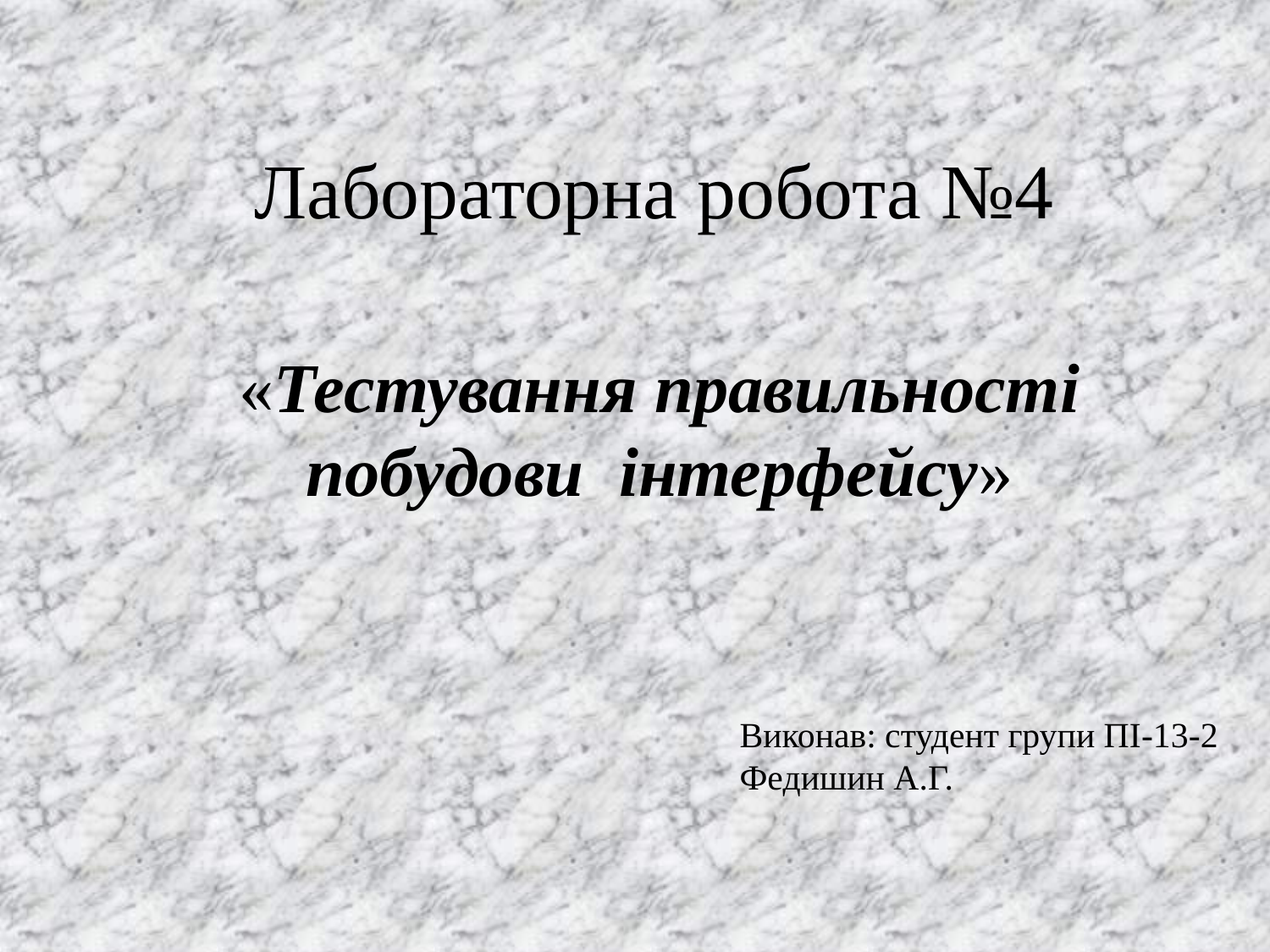

# Лабораторна робота №4
«Тестування правильності побудови  інтерфейсу»
Виконав: студент групи ПІ-13-2
Федишин А.Г.